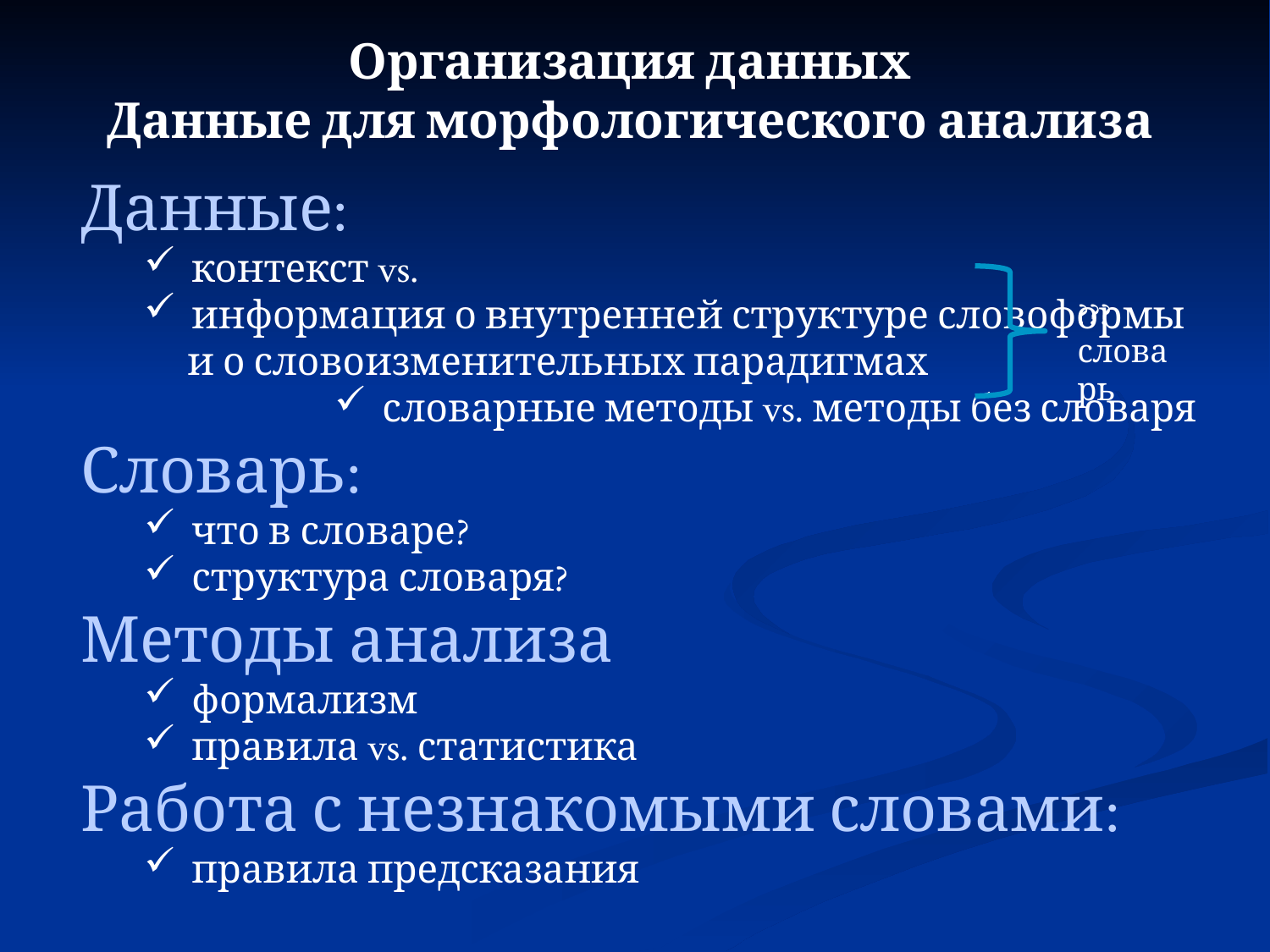

# Организация данных Данные для морфологического анализа
.
Данные:
контекст vs.
информация о внутренней структуре словоформы
     и о словоизменительных парадигмах
словарные методы vs. методы без словаря
Словарь:
что в словаре?
структура словаря?
Методы анализа
формализм
правила vs. статистика
Работа с незнакомыми словами:
правила предсказания

??? словарь